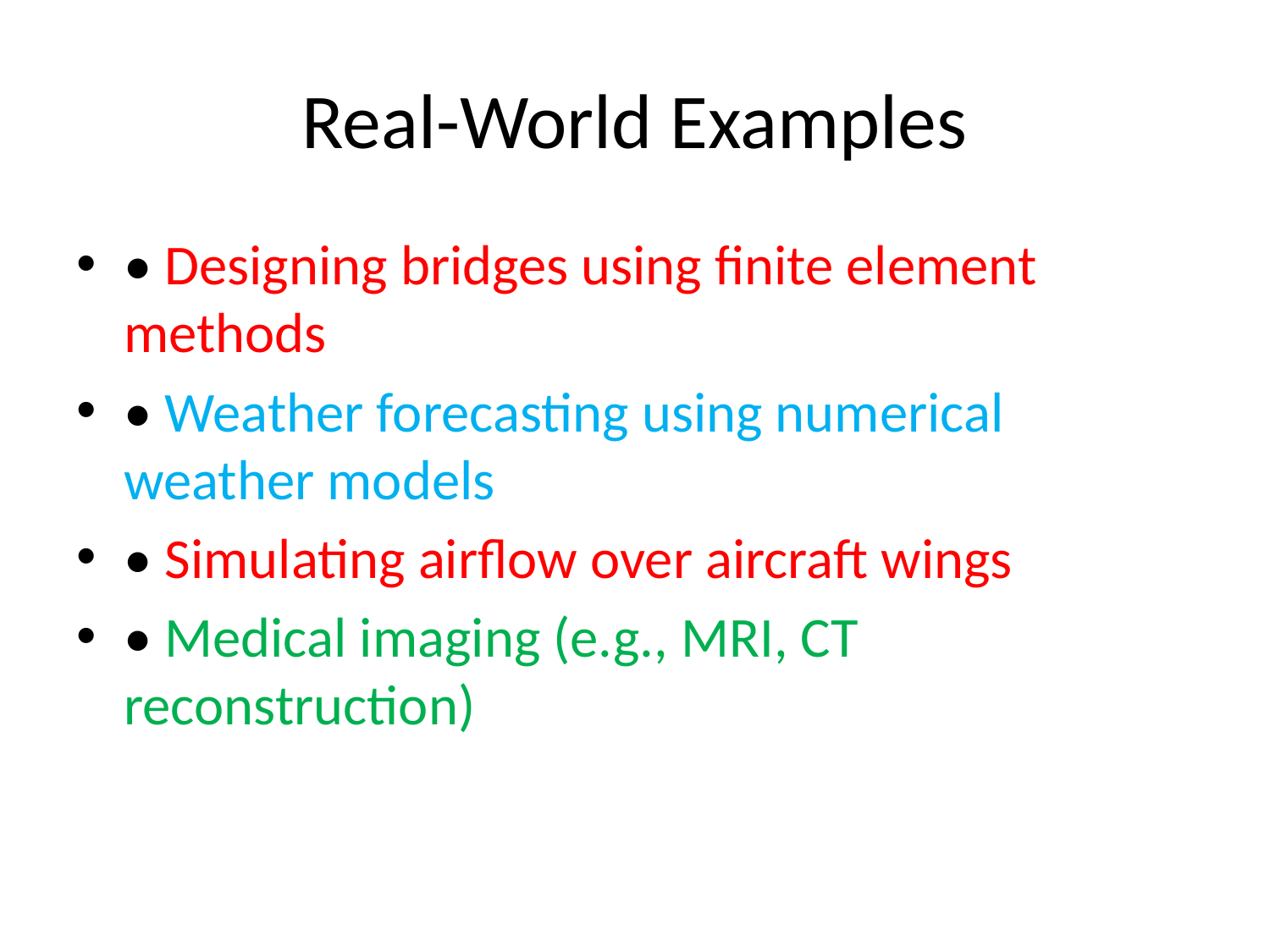

# Real-World Examples
• Designing bridges using finite element methods
• Weather forecasting using numerical weather models
• Simulating airflow over aircraft wings
• Medical imaging (e.g., MRI, CT reconstruction)